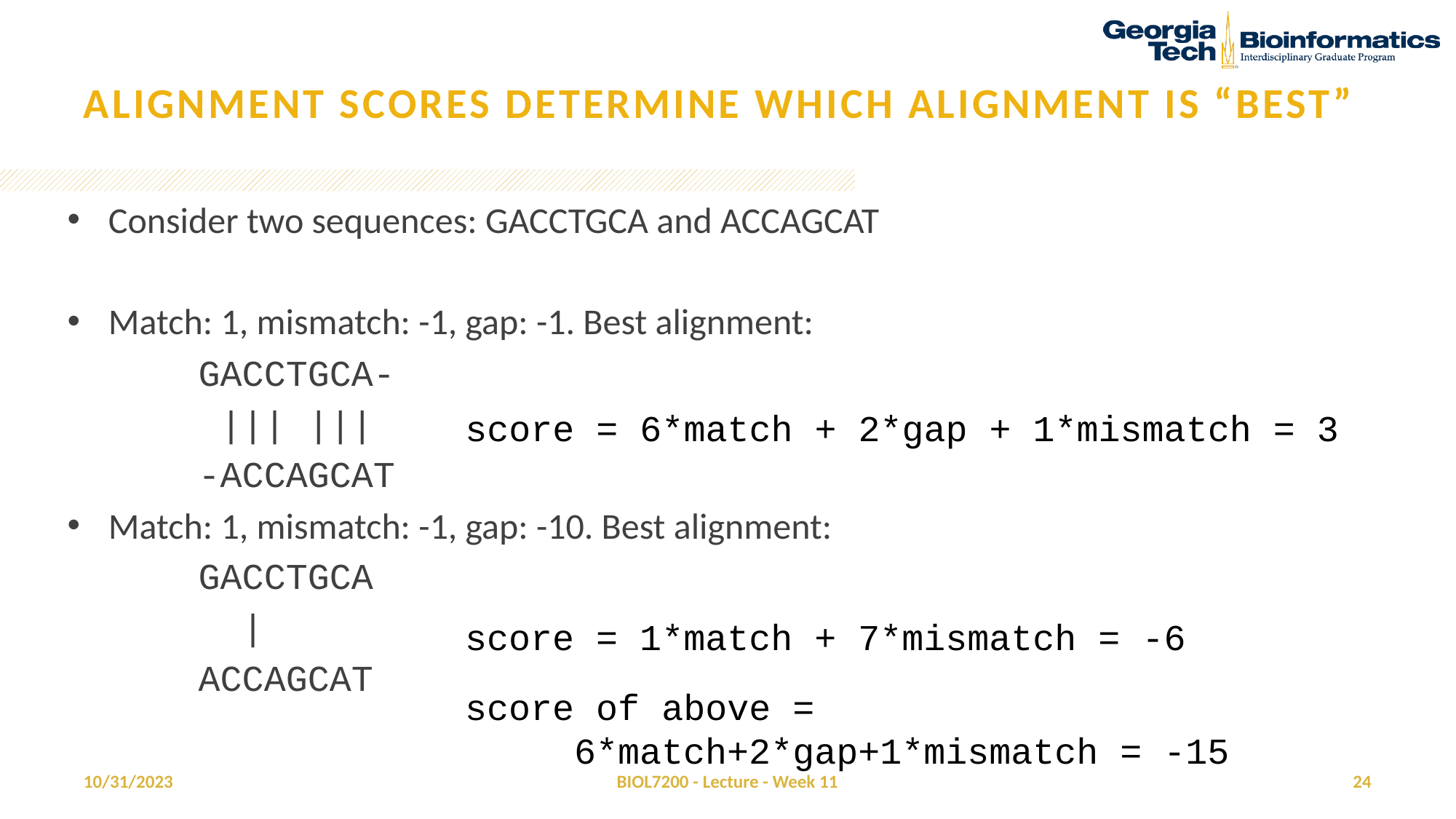

# Alignment scores determine which alignment is “best”
Consider two sequences: GACCTGCA and ACCAGCAT

Match: 1, mismatch: -1, gap: -1. Best alignment:
	 GACCTGCA-
	  ||| |||
	 -ACCAGCAT
Match: 1, mismatch: -1, gap: -10. Best alignment:
      GACCTGCA
	   |
	 ACCAGCAT

score = 6*match + 2*gap + 1*mismatch = 3
score = 1*match + 7*mismatch = -6
score of above =
	6*match+2*gap+1*mismatch = -15
10/31/2023
BIOL7200 - Lecture - Week 11
24